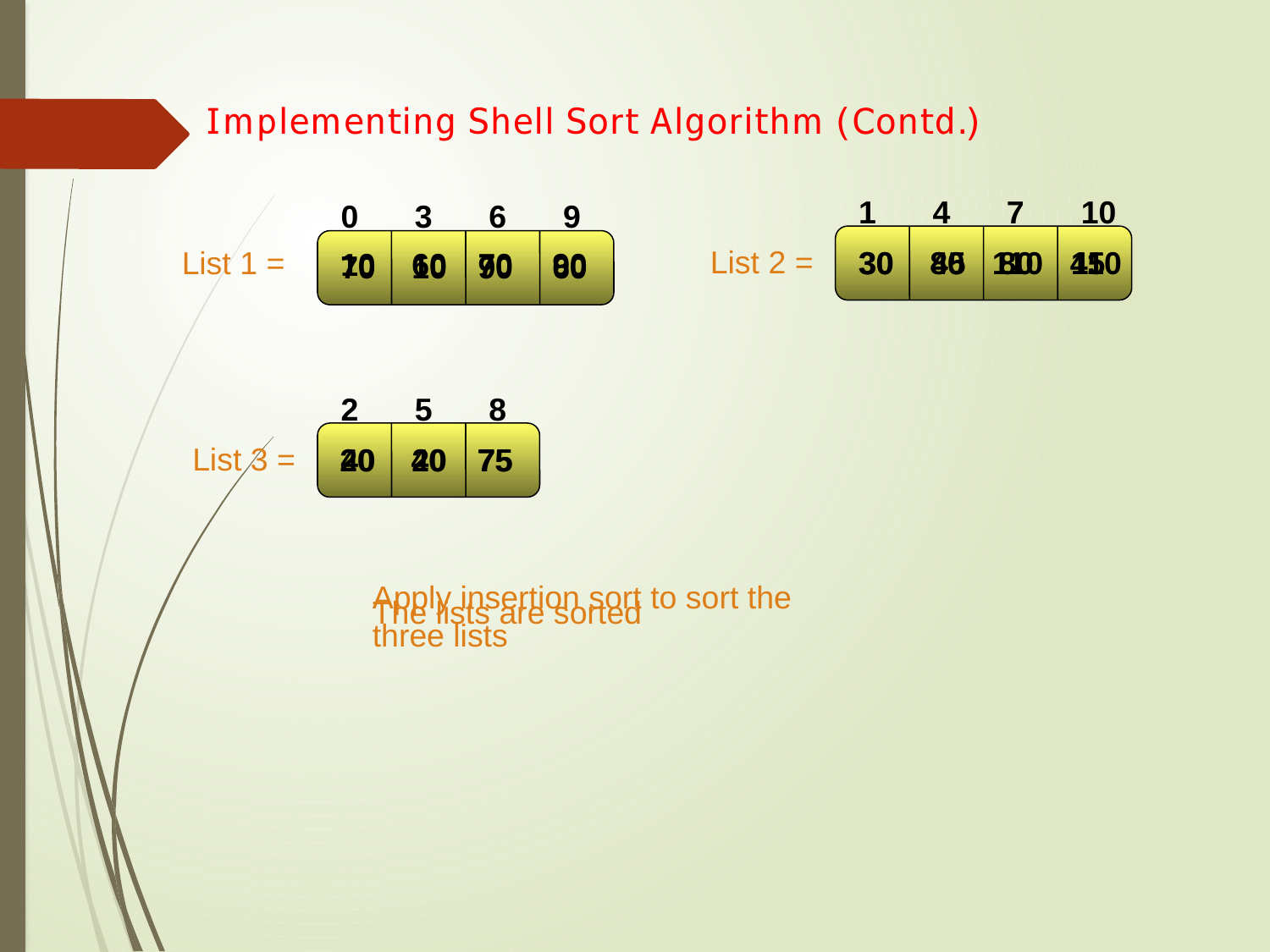

Implementing Shell Sort Algorithm (Contd.)
1
4
7
10

List 1 =
0
3
6
9

List 2 =
30
30
80
45
110
80
45
110
10
60
70
90
70
10
90
60
2
5
8

List 3 =
20
40
40
20
75
75
Apply insertion sort to sort the three lists
The lists are sorted